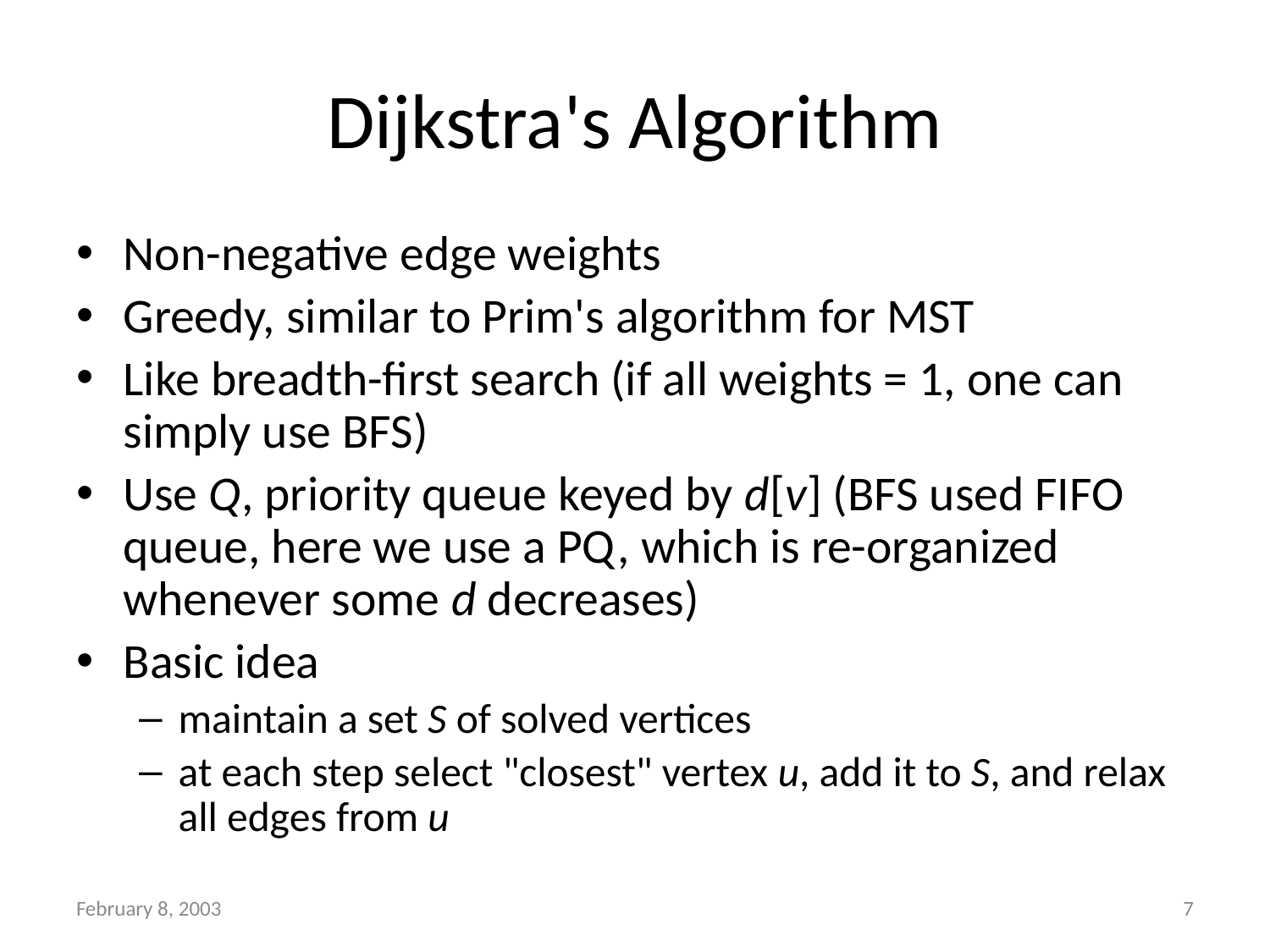

# Dijkstra's Algorithm
Non-negative edge weights
Greedy, similar to Prim's algorithm for MST
Like breadth-first search (if all weights = 1, one can simply use BFS)
Use Q, priority queue keyed by d[v] (BFS used FIFO queue, here we use a PQ, which is re-organized whenever some d decreases)
Basic idea
maintain a set S of solved vertices
at each step select "closest" vertex u, add it to S, and relax all edges from u

February 8, 2003
7